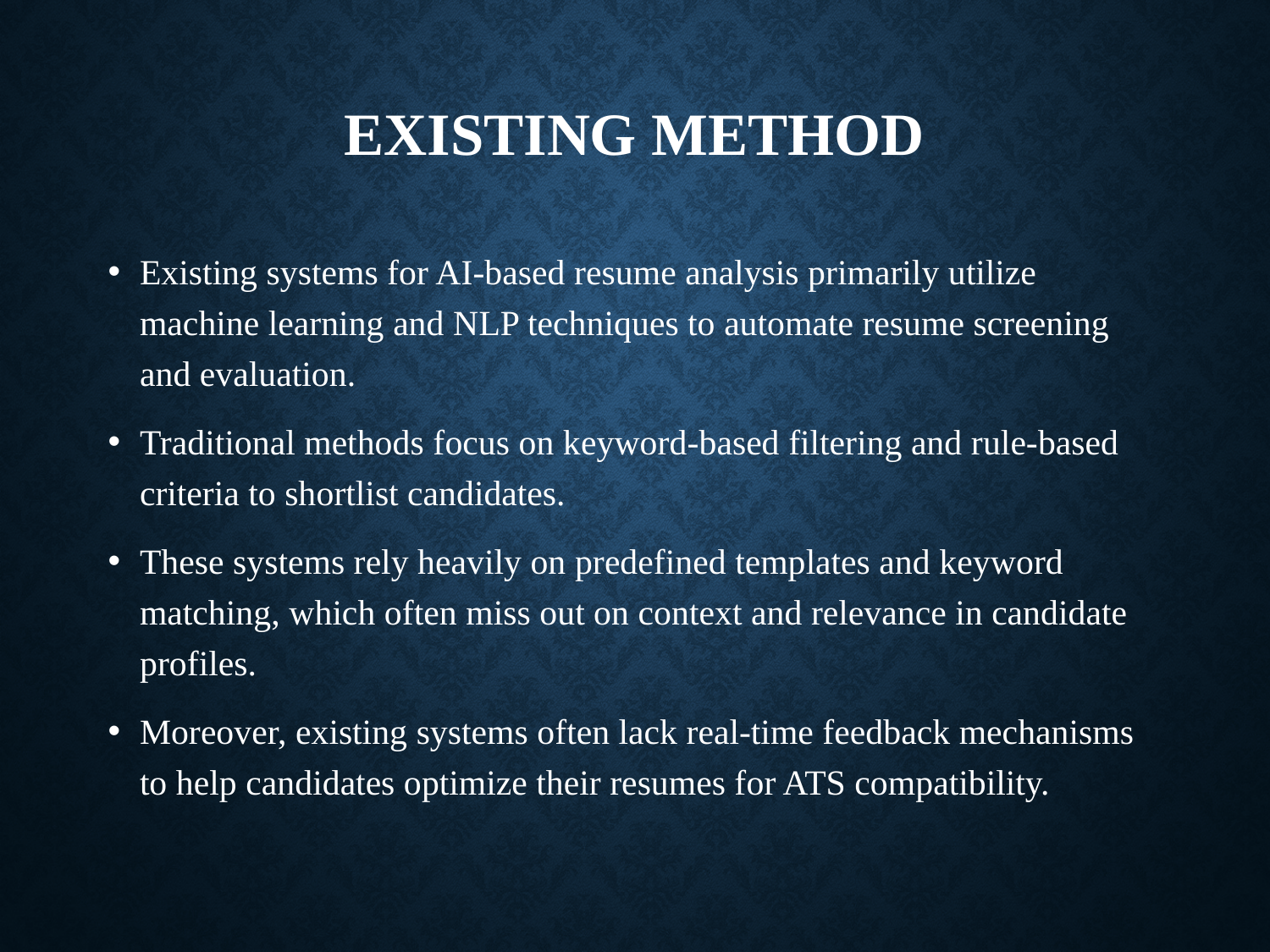

# EXISTING METHOD
Existing systems for AI-based resume analysis primarily utilize machine learning and NLP techniques to automate resume screening and evaluation.
Traditional methods focus on keyword-based filtering and rule-based criteria to shortlist candidates.
These systems rely heavily on predefined templates and keyword matching, which often miss out on context and relevance in candidate profiles.
Moreover, existing systems often lack real-time feedback mechanisms to help candidates optimize their resumes for ATS compatibility.